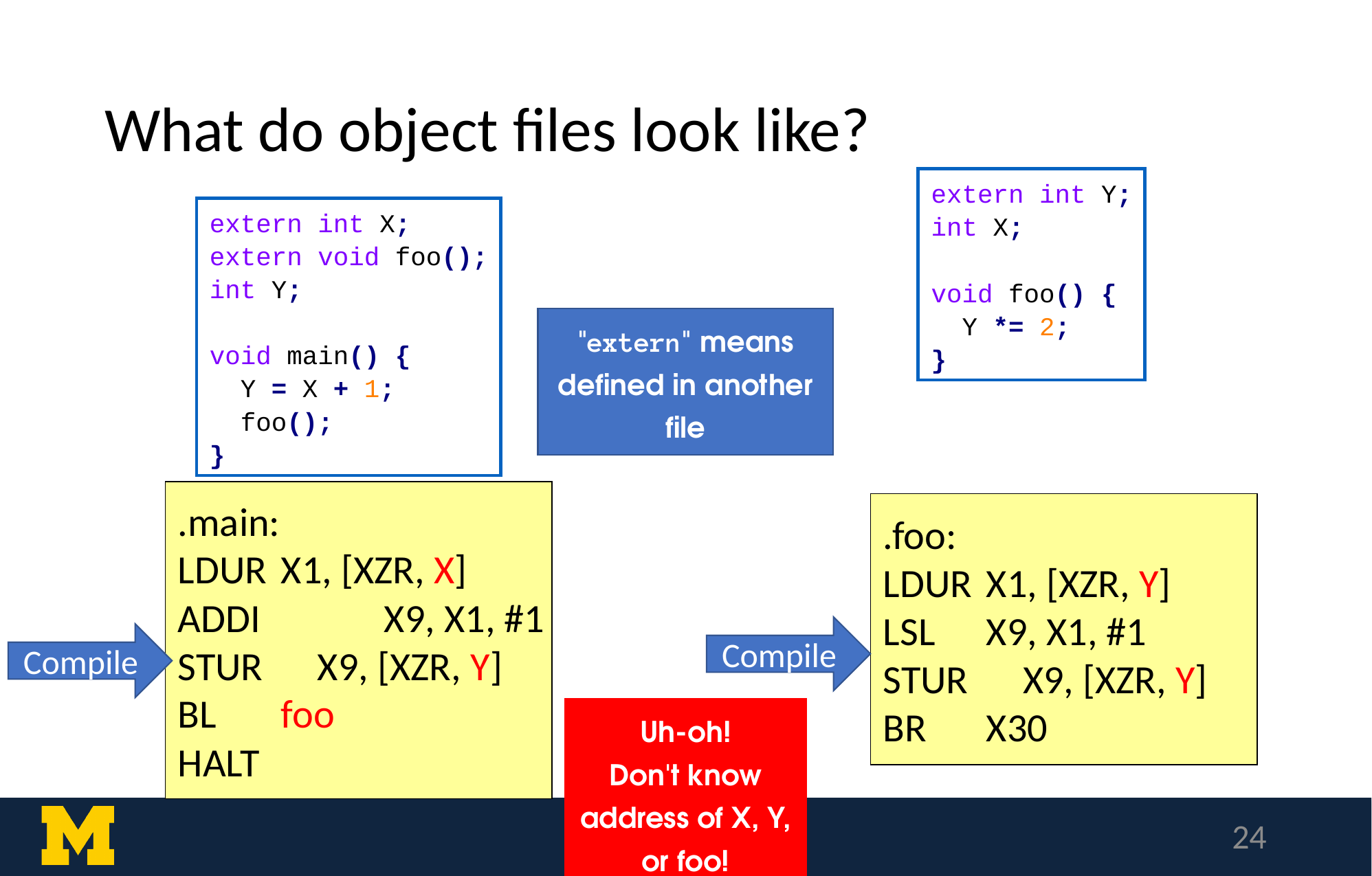

# What do object files look like?
extern int Y;
int X;

void foo() {
  Y *= 2;
}
extern int X;
extern void foo();
int Y;

void main() {
  Y = X + 1;
  foo();
}
"extern" means defined in another file
.main:
LDUR 	X1, [XZR, X]
ADDI   	X9, X1, #1
STUR      X9, [XZR, Y]
BL 	foo
HALT
.foo:
LDUR 	X1, [XZR, Y]
LSL   	X9, X1, #1
STUR      X9, [XZR, Y]
BR	X30
Compile
Compile
Uh-oh!
Don't know address of X, Y, or foo!
24